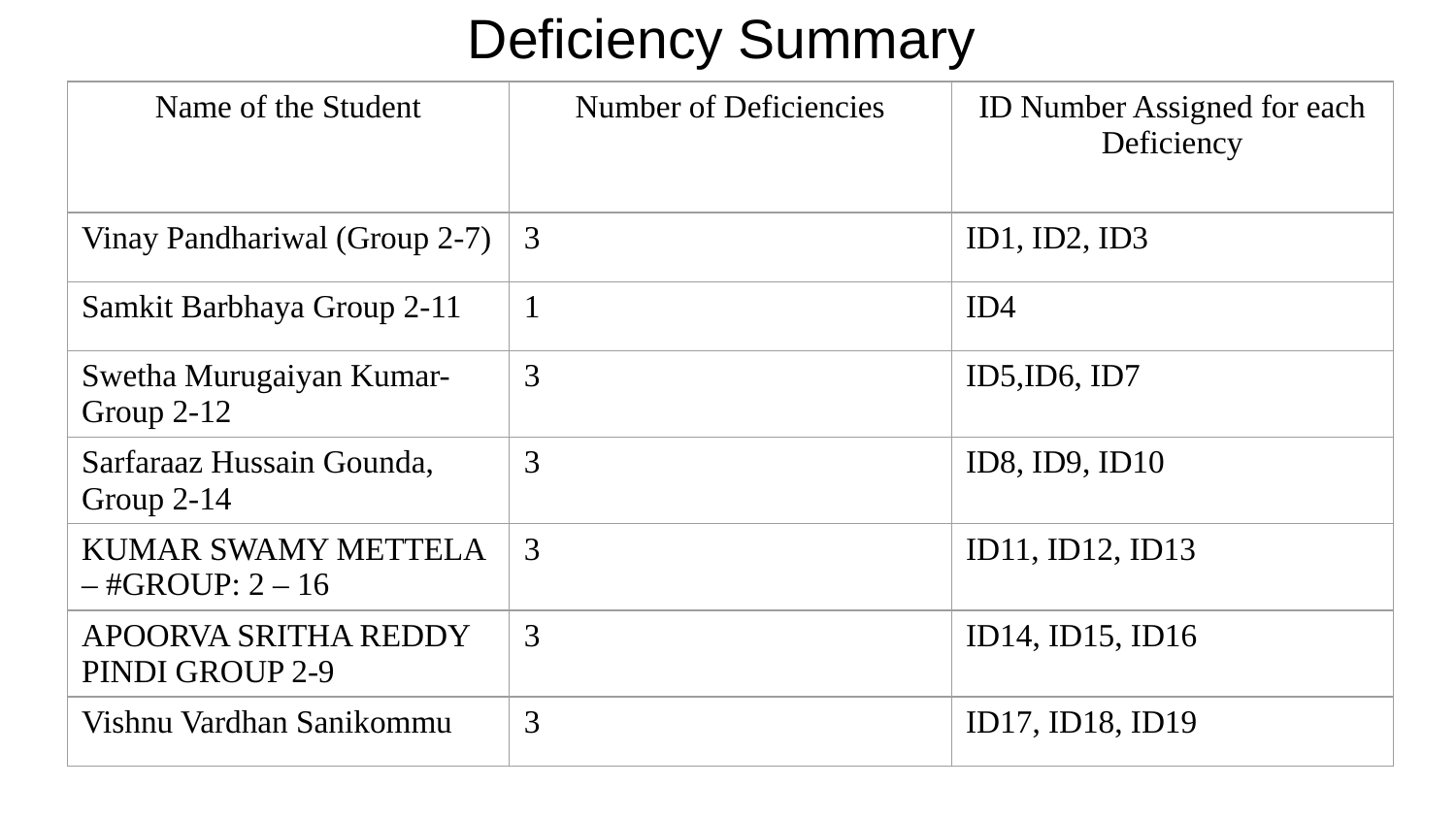

# Deficiency Summary
| Name of the Student | Number of Deficiencies | ID Number Assigned for each Deficiency |
| --- | --- | --- |
| Vinay Pandhariwal (Group 2-7) | 3 | ID1, ID2, ID3 |
| Samkit Barbhaya Group 2-11 | 1 | ID4 |
| Swetha Murugaiyan Kumar- Group 2-12 | 3 | ID5,ID6, ID7 |
| Sarfaraaz Hussain Gounda, Group 2-14 | 3 | ID8, ID9, ID10 |
| KUMAR SWAMY METTELA – #GROUP: 2 – 16 | 3 | ID11, ID12, ID13 |
| APOORVA SRITHA REDDY PINDI GROUP 2-9 | 3 | ID14, ID15, ID16 |
| Vishnu Vardhan Sanikommu | 3 | ID17, ID18, ID19 |